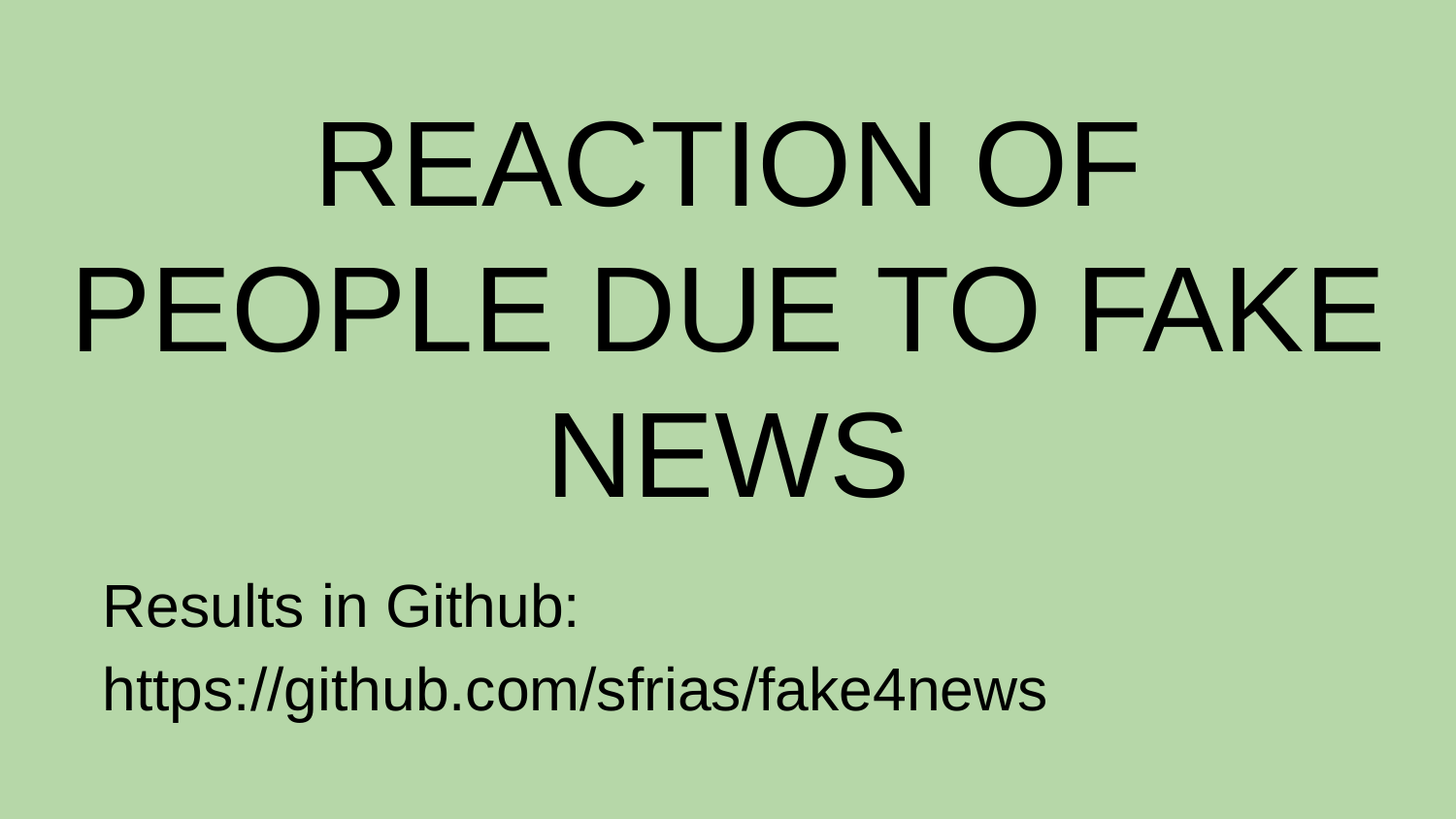

# REACTION OF PEOPLE DUE TO FAKE NEWS
Results in Github: https://github.com/sfrias/fake4news